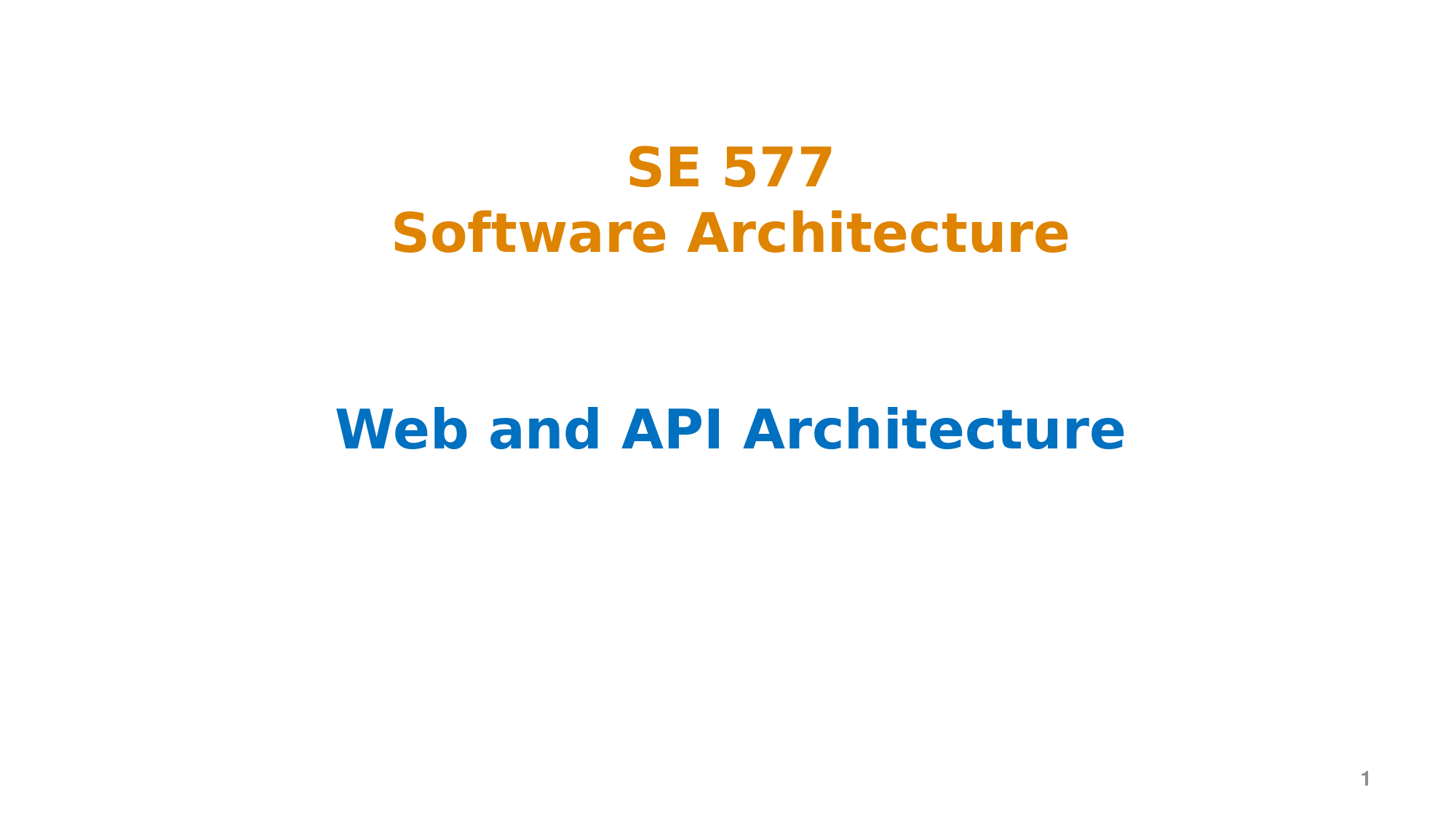

# SE 577 Software Architecture Web and API Architecture
1